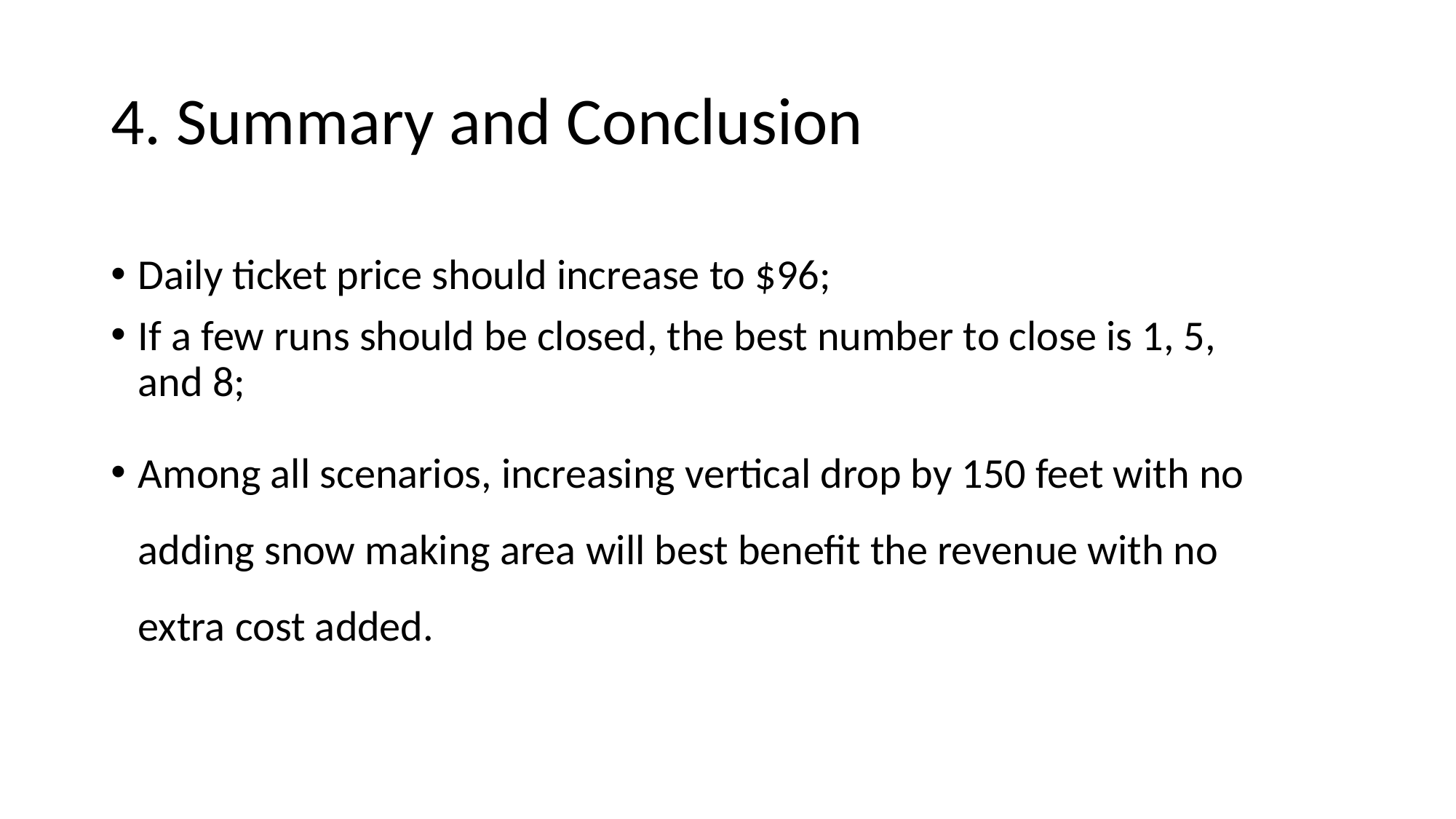

# 4. Summary and Conclusion
Daily ticket price should increase to $96;
If a few runs should be closed, the best number to close is 1, 5, and 8;
Among all scenarios, increasing vertical drop by 150 feet with no adding snow making area will best benefit the revenue with no extra cost added.